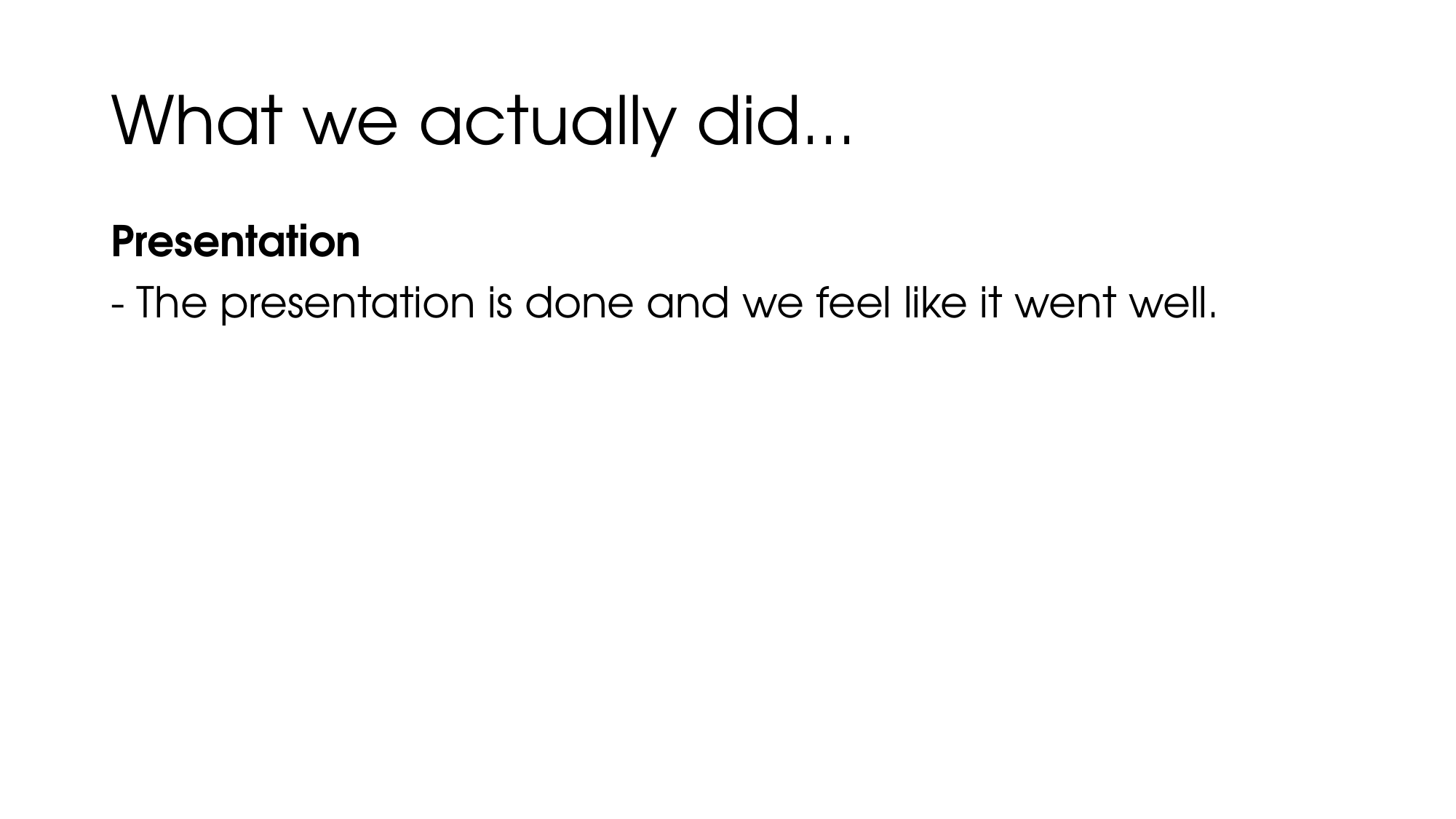

# What we actually did...
Presentation
- The presentation is done and we feel like it went well.